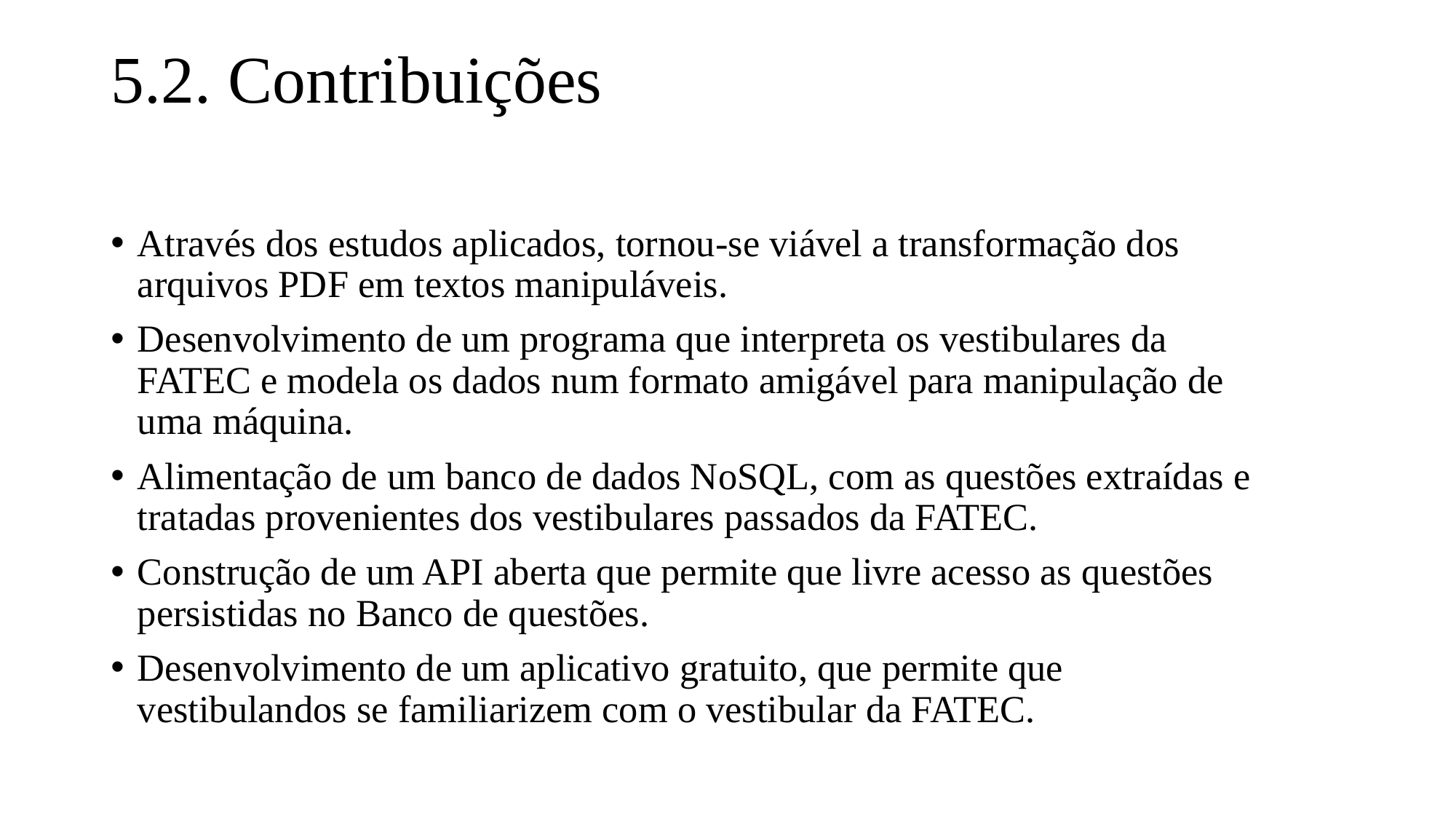

# 5.2. Contribuições
Através dos estudos aplicados, tornou-se viável a transformação dos arquivos PDF em textos manipuláveis.
Desenvolvimento de um programa que interpreta os vestibulares da FATEC e modela os dados num formato amigável para manipulação de uma máquina.
Alimentação de um banco de dados NoSQL, com as questões extraídas e tratadas provenientes dos vestibulares passados da FATEC.
Construção de um API aberta que permite que livre acesso as questões persistidas no Banco de questões.
Desenvolvimento de um aplicativo gratuito, que permite que vestibulandos se familiarizem com o vestibular da FATEC.